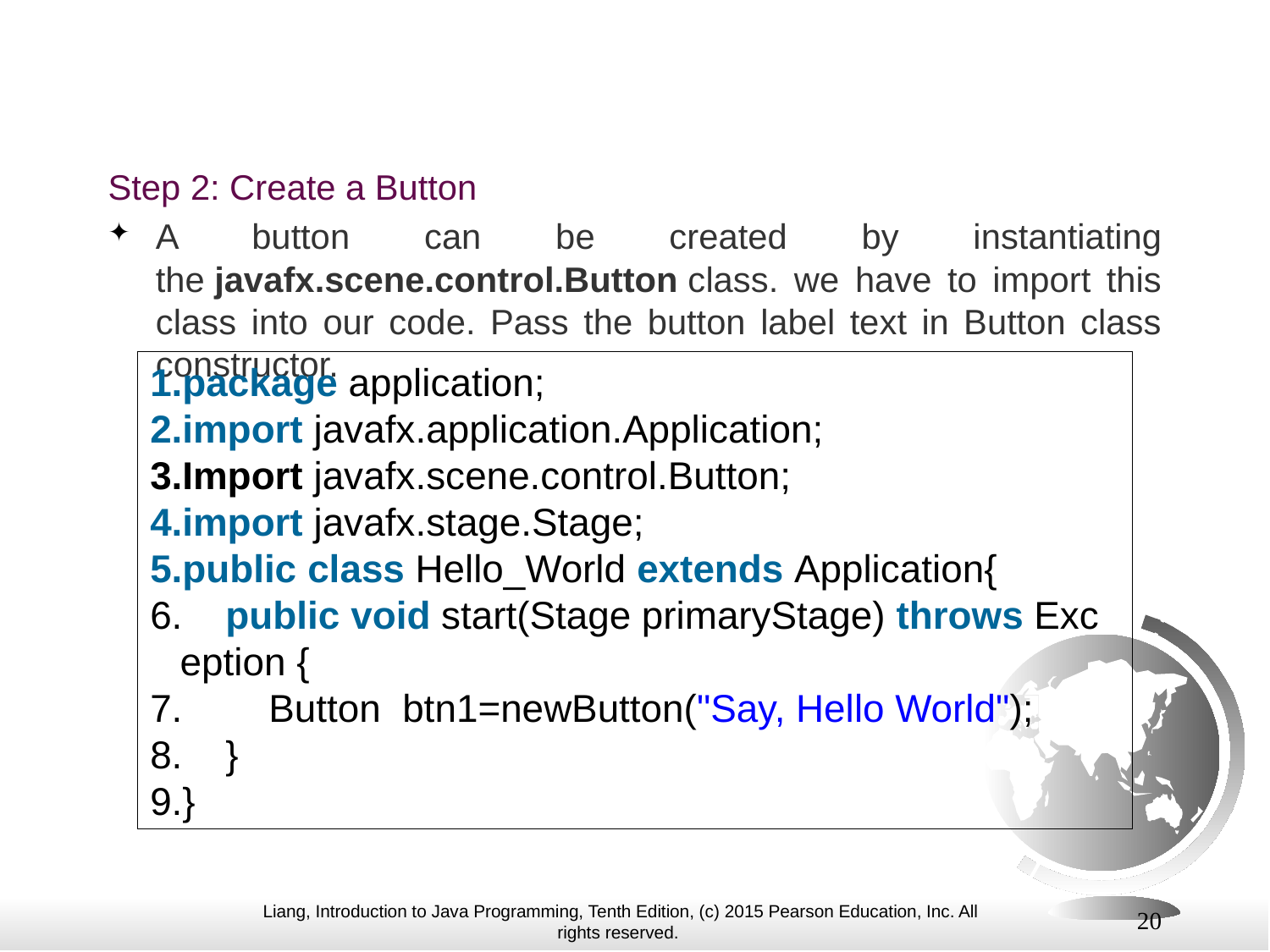

#
Step 2: Create a Button
A button can be created by instantiating the javafx.scene.control.Button class. we have to import this class into our code. Pass the button label text in Button class constructor.

package application;
import javafx.application.Application;
Import javafx.scene.control.Button;
import javafx.stage.Stage;
public class Hello_World extends Application{
    public void start(Stage primaryStage) throws Exception {
        Button  btn1=newButton("Say, Hello World");
    }
}
20